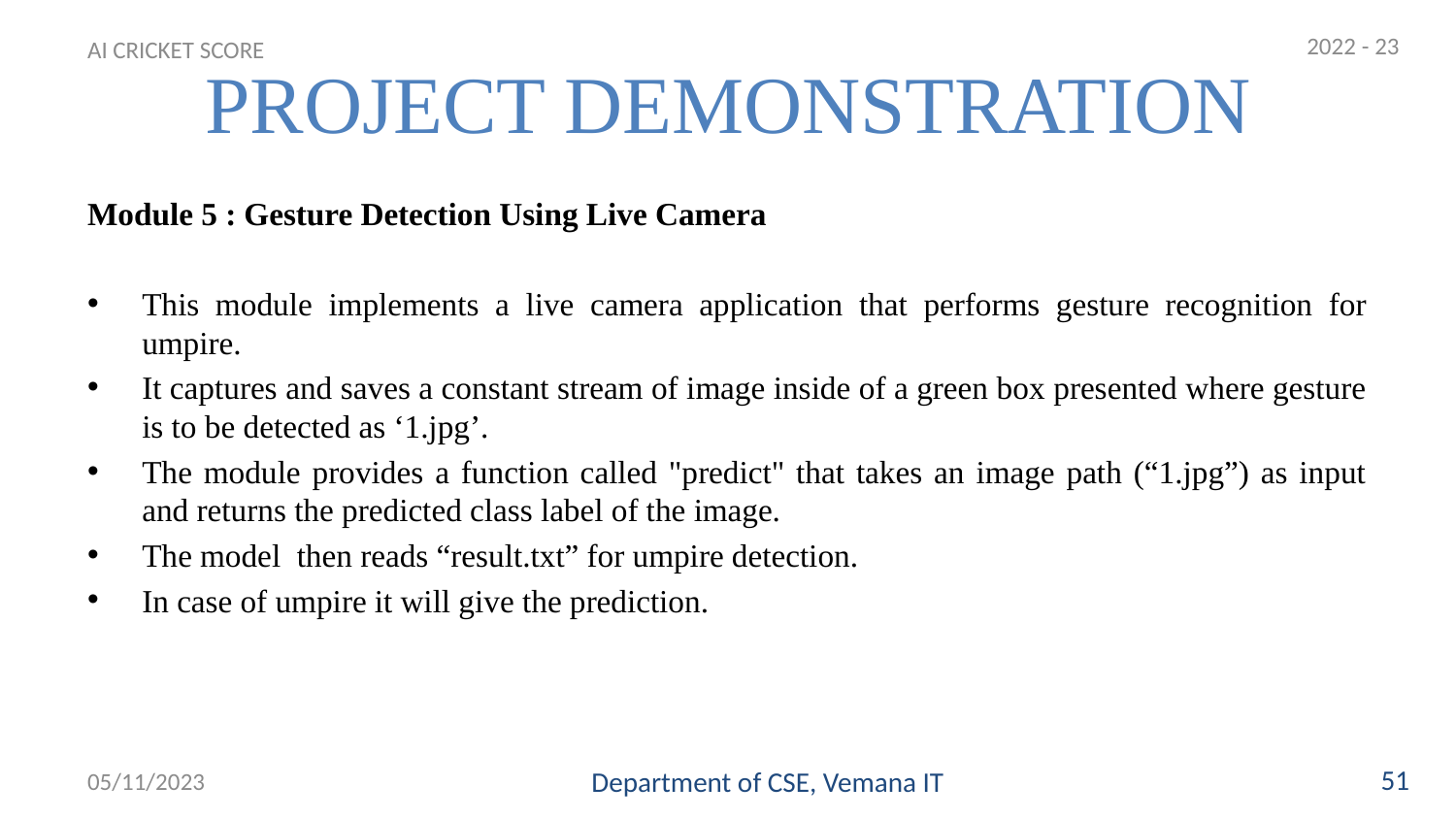

2022 - 23
# PROJECT DEMONSTRATION
AI CRICKET SCORE
Module 5 : Gesture Detection Using Live Camera

This module implements a live camera application that performs gesture recognition for umpire.
It captures and saves a constant stream of image inside of a green box presented where gesture is to be detected as ‘1.jpg’.
The module provides a function called "predict" that takes an image path (“1.jpg”) as input and returns the predicted class label of the image.
The model  then reads “result.txt” for umpire detection.
In case of umpire it will give the prediction.
51
05/11/2023
Department of CSE, Vemana IT
51